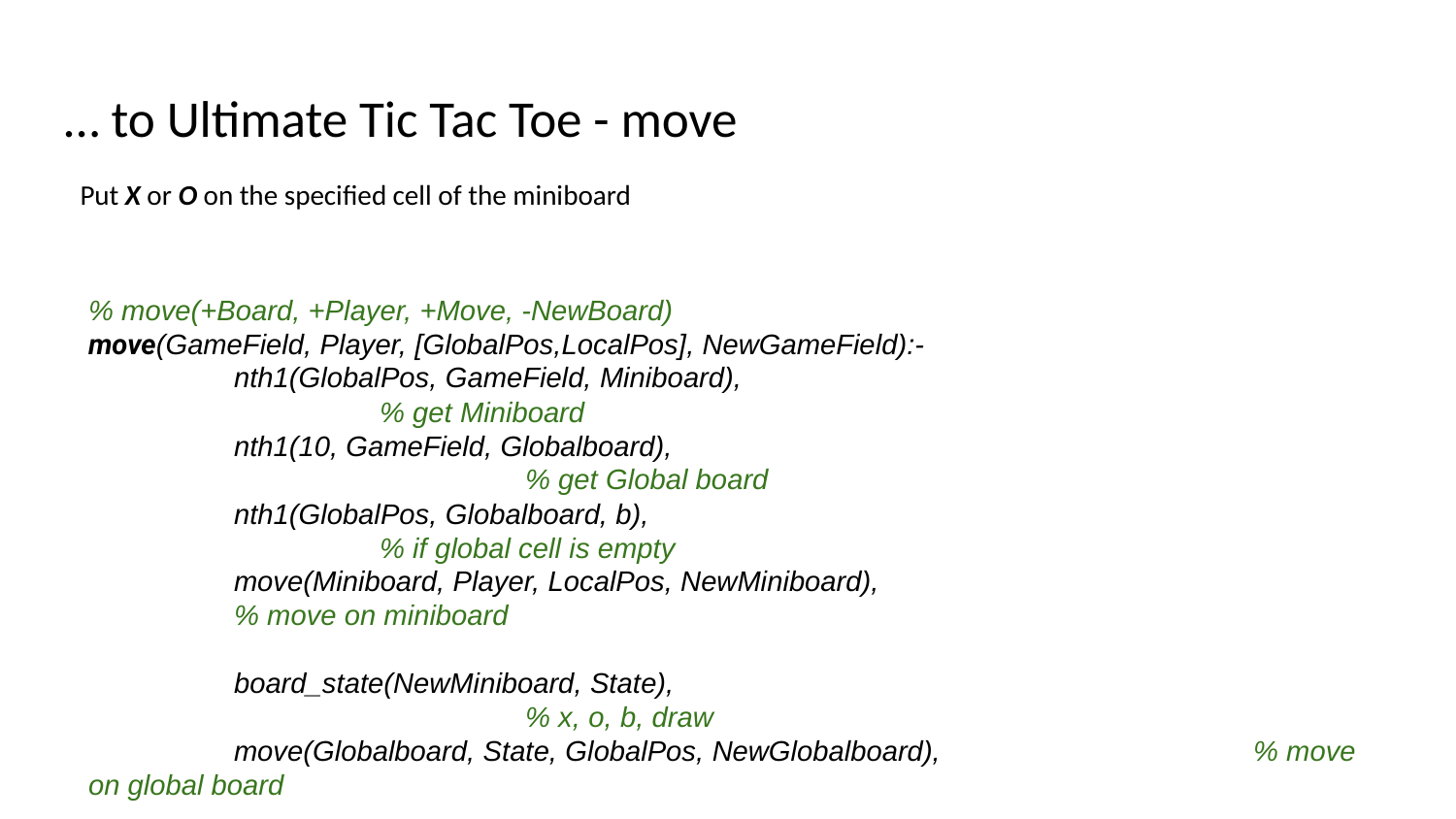

# … to Ultimate Tic Tac Toe - move
Put X or O on the specified cell of the miniboard
% move(+Board, +Player, +Move, -NewBoard)
move(GameField, Player, [GlobalPos,LocalPos], NewGameField):-
	nth1(GlobalPos, GameField, Miniboard), 						% get Miniboard
	nth1(10, GameField, Globalboard), 							% get Global board
	nth1(GlobalPos, Globalboard, b),  							% if global cell is empty
	move(Miniboard, Player, LocalPos, NewMiniboard), 				% move on miniboard

	board_state(NewMiniboard, State), 							% x, o, b, draw
	move(Globalboard, State, GlobalPos, NewGlobalboard), 			% move on global board

	% replace the boards with the new ones in the GameField
    	replace(GameField, GlobalPos, NewMiniboard, GameField1),			% update the game field
	replace(GameField1, 10, NewGlobalboard, NewGameField).